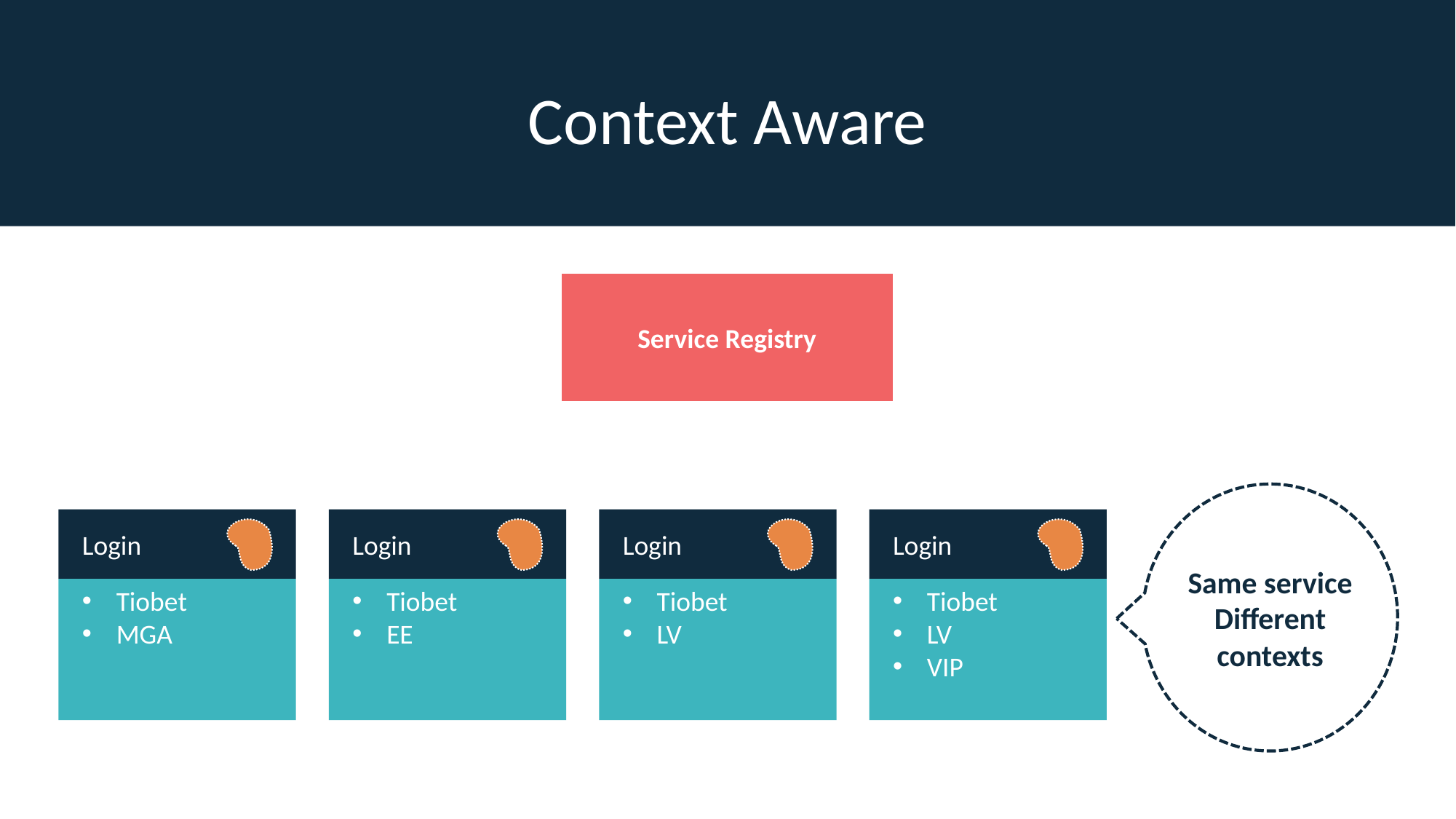

# Context Aware
Service Registry
Same service
Different contexts
Login

Tiobet
EE
Login

Tiobet
LV
Login

Tiobet
LV
VIP
Login

Tiobet
MGA